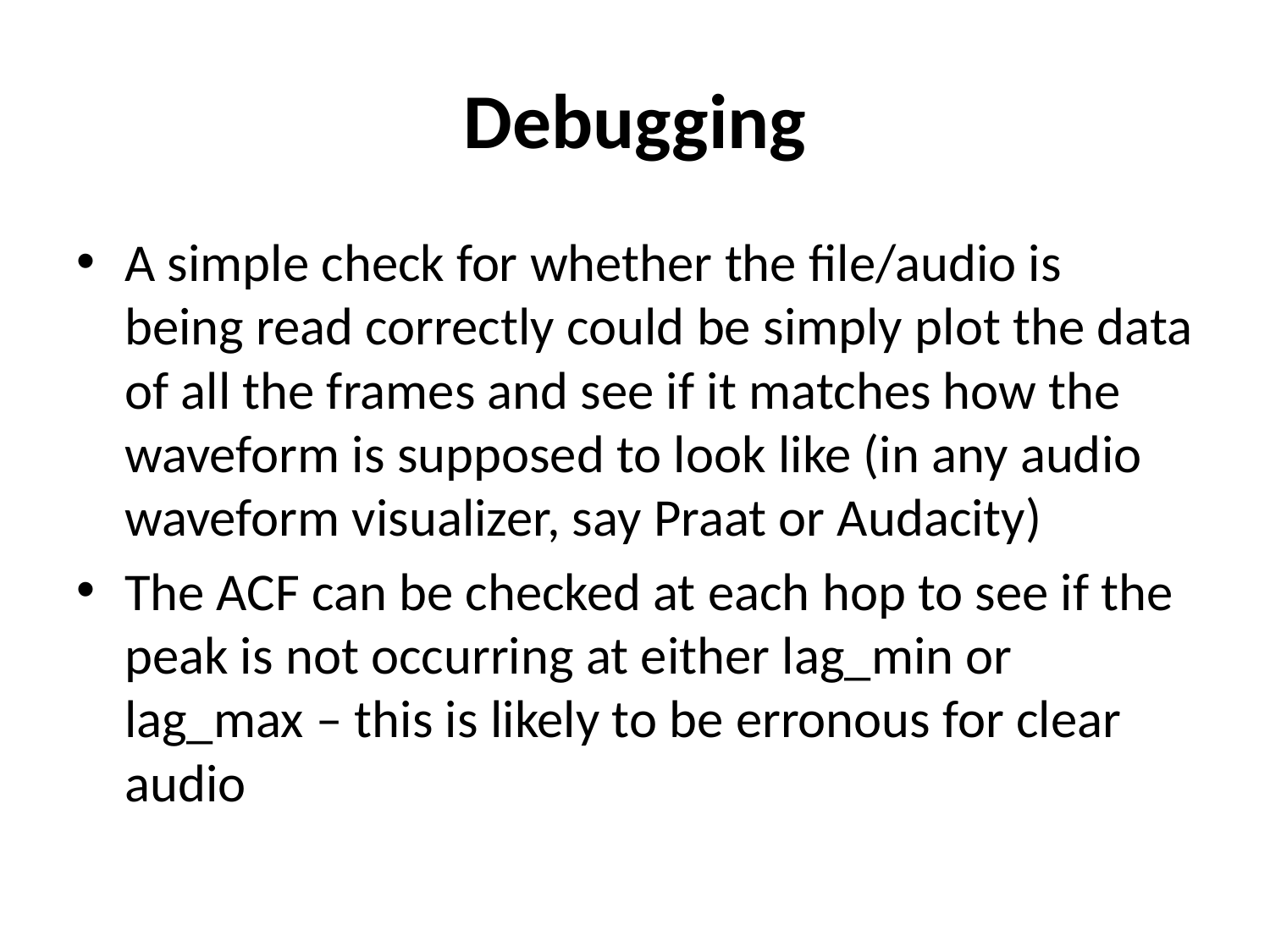

# Debugging
A simple check for whether the file/audio is being read correctly could be simply plot the data of all the frames and see if it matches how the waveform is supposed to look like (in any audio waveform visualizer, say Praat or Audacity)
The ACF can be checked at each hop to see if the peak is not occurring at either lag_min or lag_max – this is likely to be erronous for clear audio